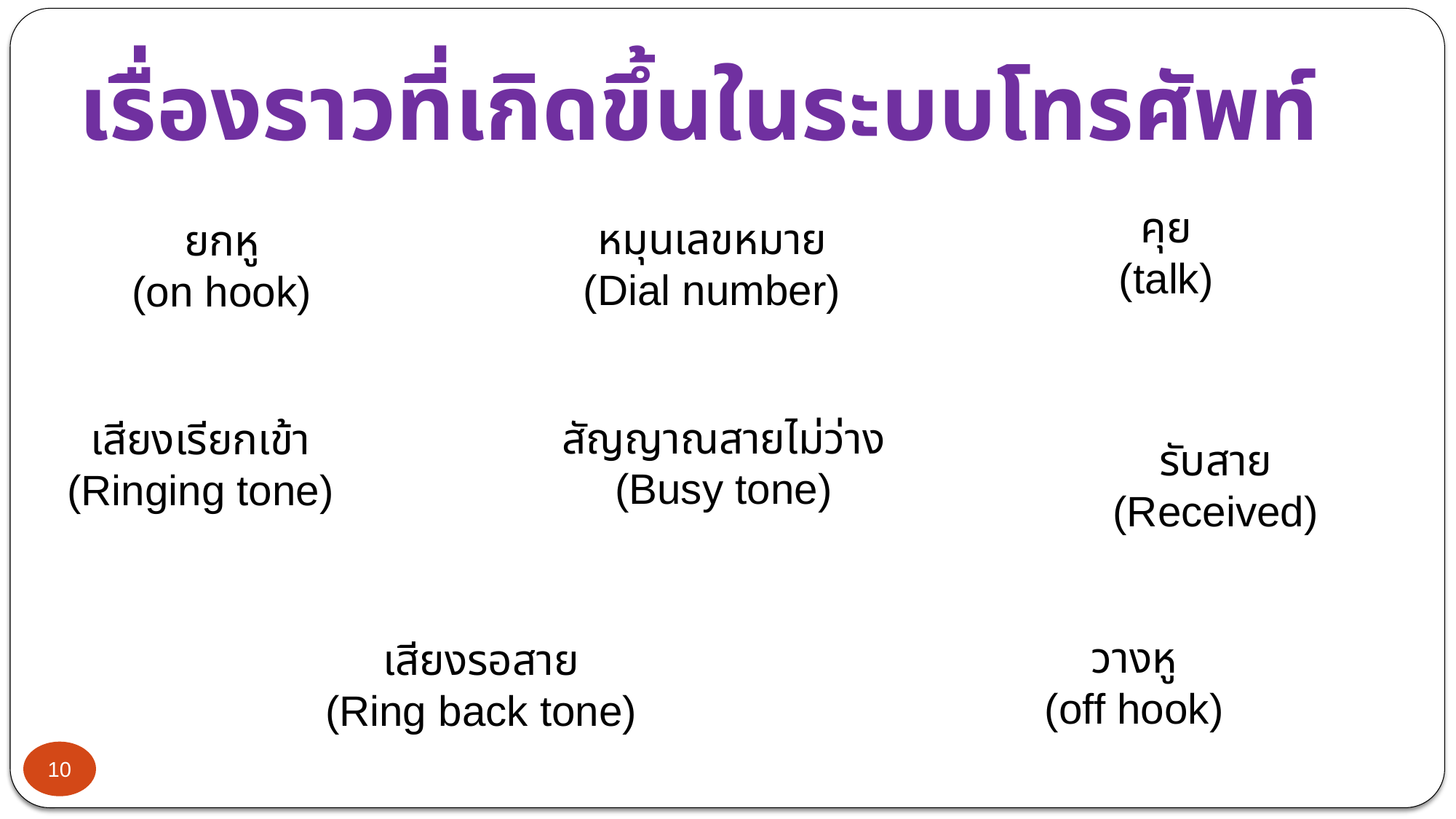

# เรื่องราวที่เกิดขึ้นในระบบโทรศัพท์
คุย
(talk)
หมุนเลขหมาย
(Dial number)
ยกหู
(on hook)
สัญญาณสายไม่ว่าง
(Busy tone)
เสียงเรียกเข้า
(Ringing tone)
รับสาย
(Received)
วางหู
(off hook)
เสียงรอสาย
(Ring back tone)
10